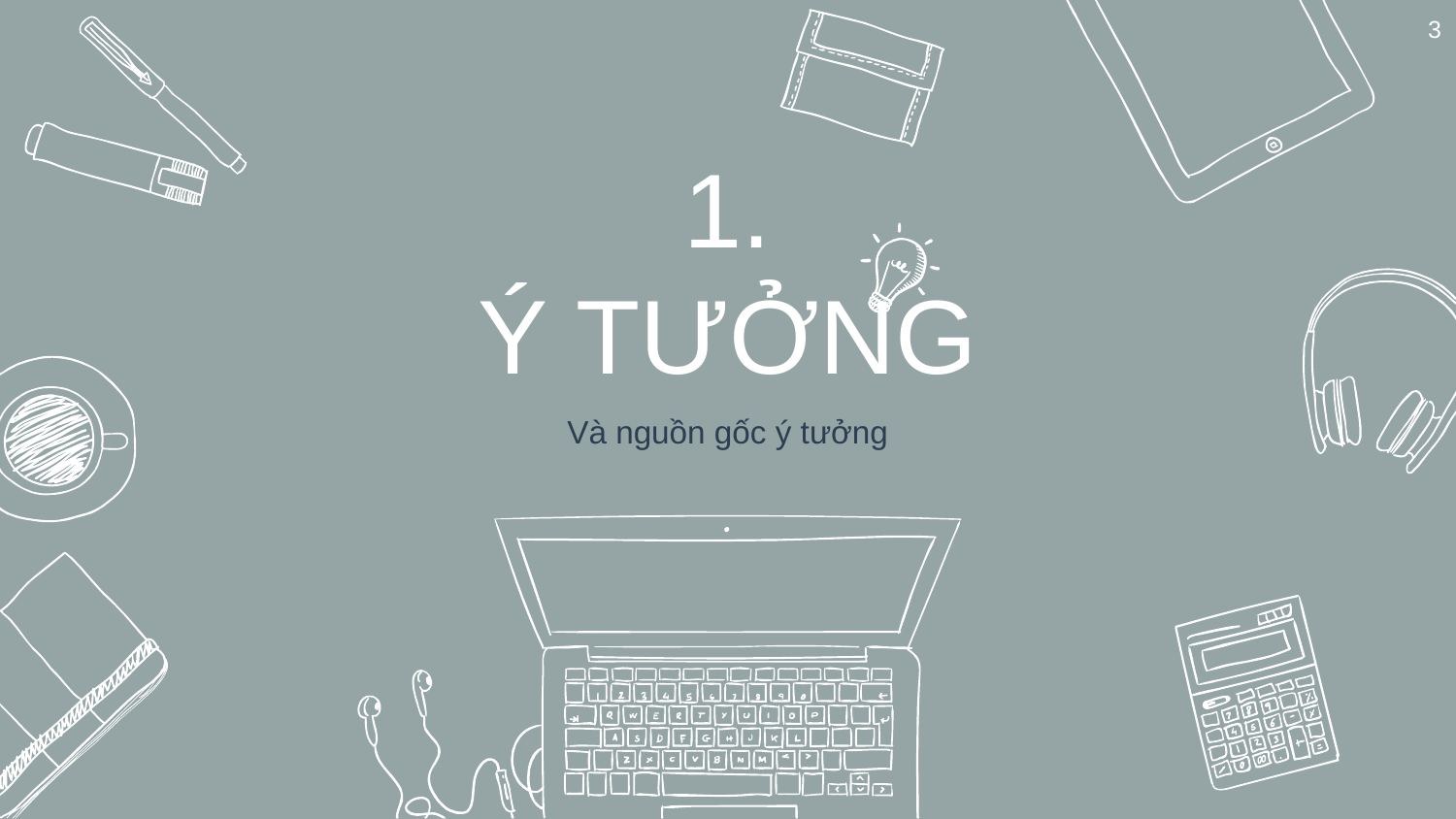

3
# 1.
Ý TƯỞNG

Và nguồn gốc ý tưởng